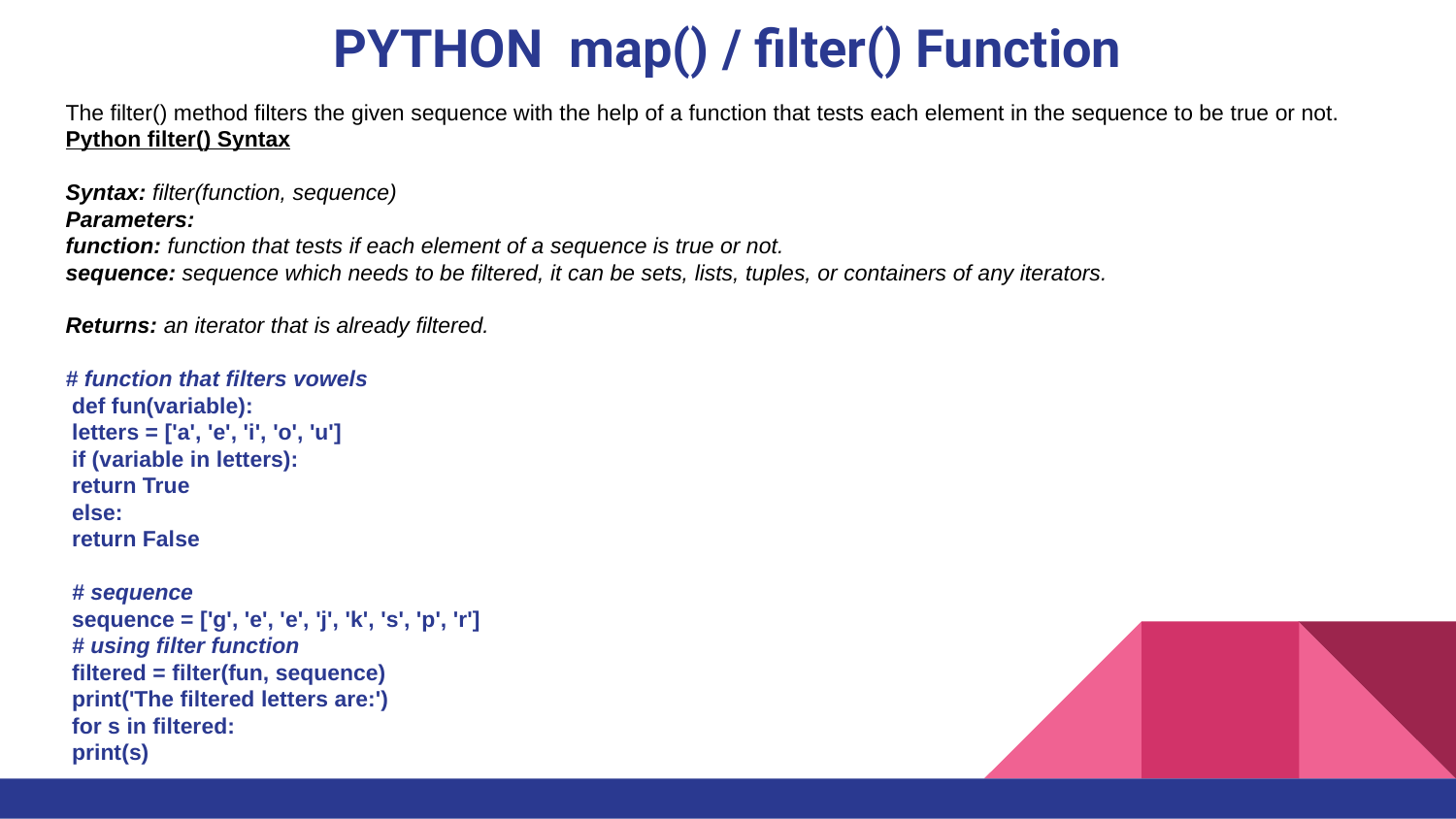

# PYTHON  map() / filter() Function
The filter() method filters the given sequence with the help of a function that tests each element in the sequence to be true or not.
Python filter() Syntax

Syntax: filter(function, sequence)
Parameters:
function: function that tests if each element of a sequence is true or not.
sequence: sequence which needs to be filtered, it can be sets, lists, tuples, or containers of any iterators.

Returns: an iterator that is already filtered.

# function that filters vowels
 def fun(variable):
 letters = ['a', 'e', 'i', 'o', 'u']
 if (variable in letters):
 return True
 else:
 return False

 # sequence
 sequence = ['g', 'e', 'e', 'j', 'k', 's', 'p', 'r']
 # using filter function
 filtered = filter(fun, sequence)
 print('The filtered letters are:')
 for s in filtered:
 print(s)